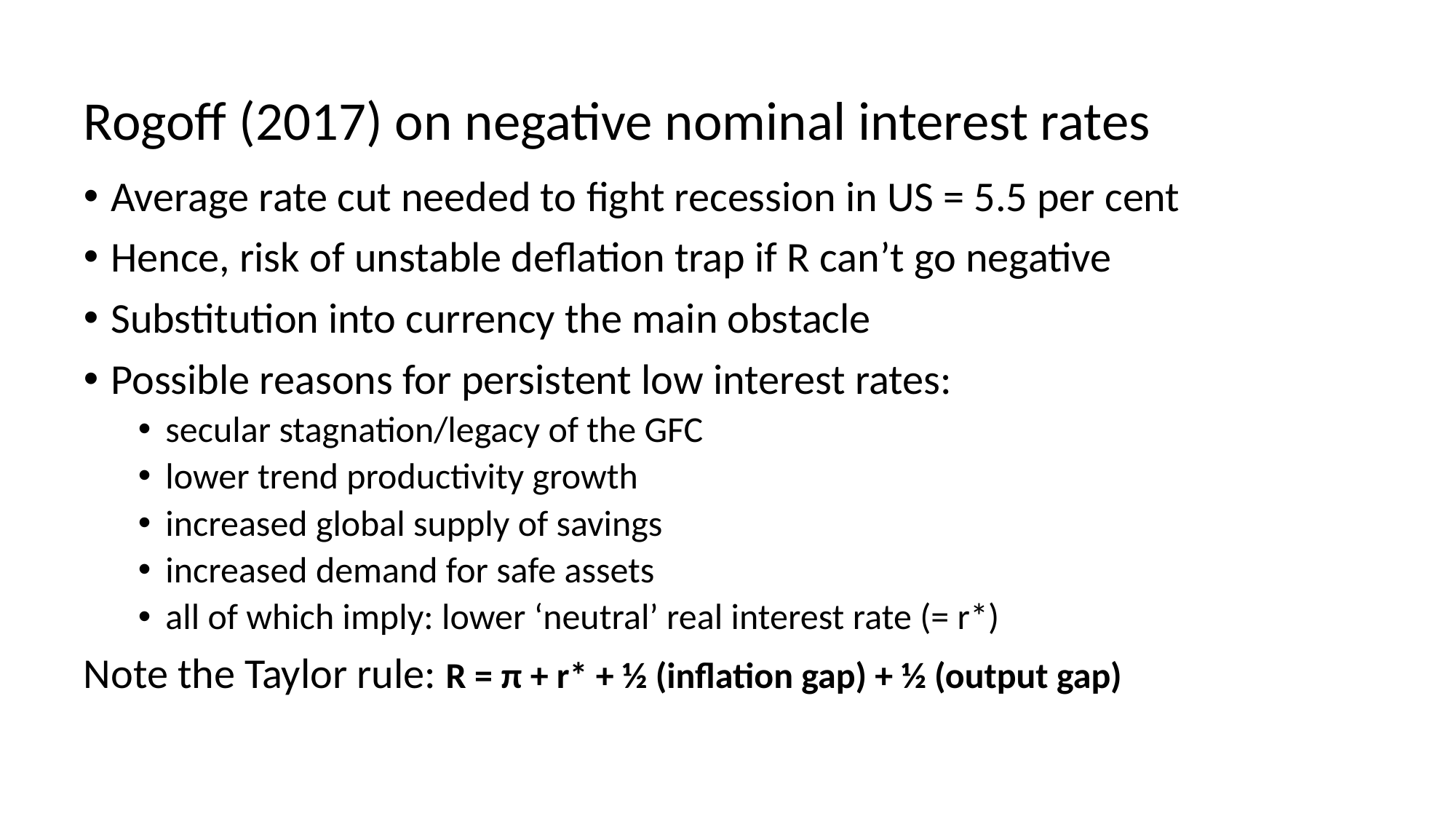

# Rogoff (2017) on negative nominal interest rates
Average rate cut needed to fight recession in US = 5.5 per cent
Hence, risk of unstable deflation trap if R can’t go negative
Substitution into currency the main obstacle
Possible reasons for persistent low interest rates:
secular stagnation/legacy of the GFC
lower trend productivity growth
increased global supply of savings
increased demand for safe assets
all of which imply: lower ‘neutral’ real interest rate (= r*)
Note the Taylor rule: R = π + r* + ½ (inflation gap) + ½ (output gap)